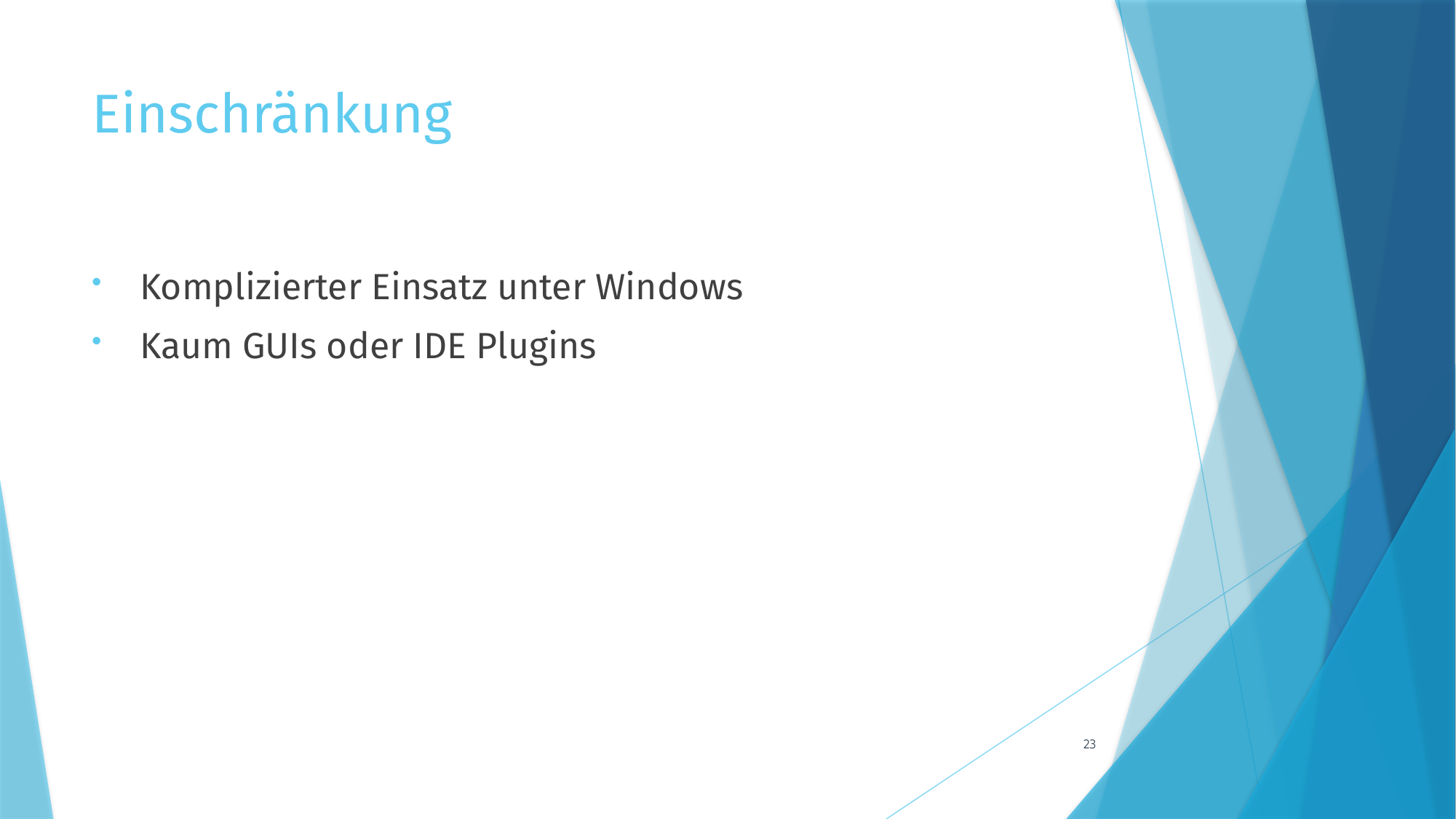

# Einschränkung
Komplizierter Einsatz unter Windows
Kaum GUIs oder IDE Plugins
23